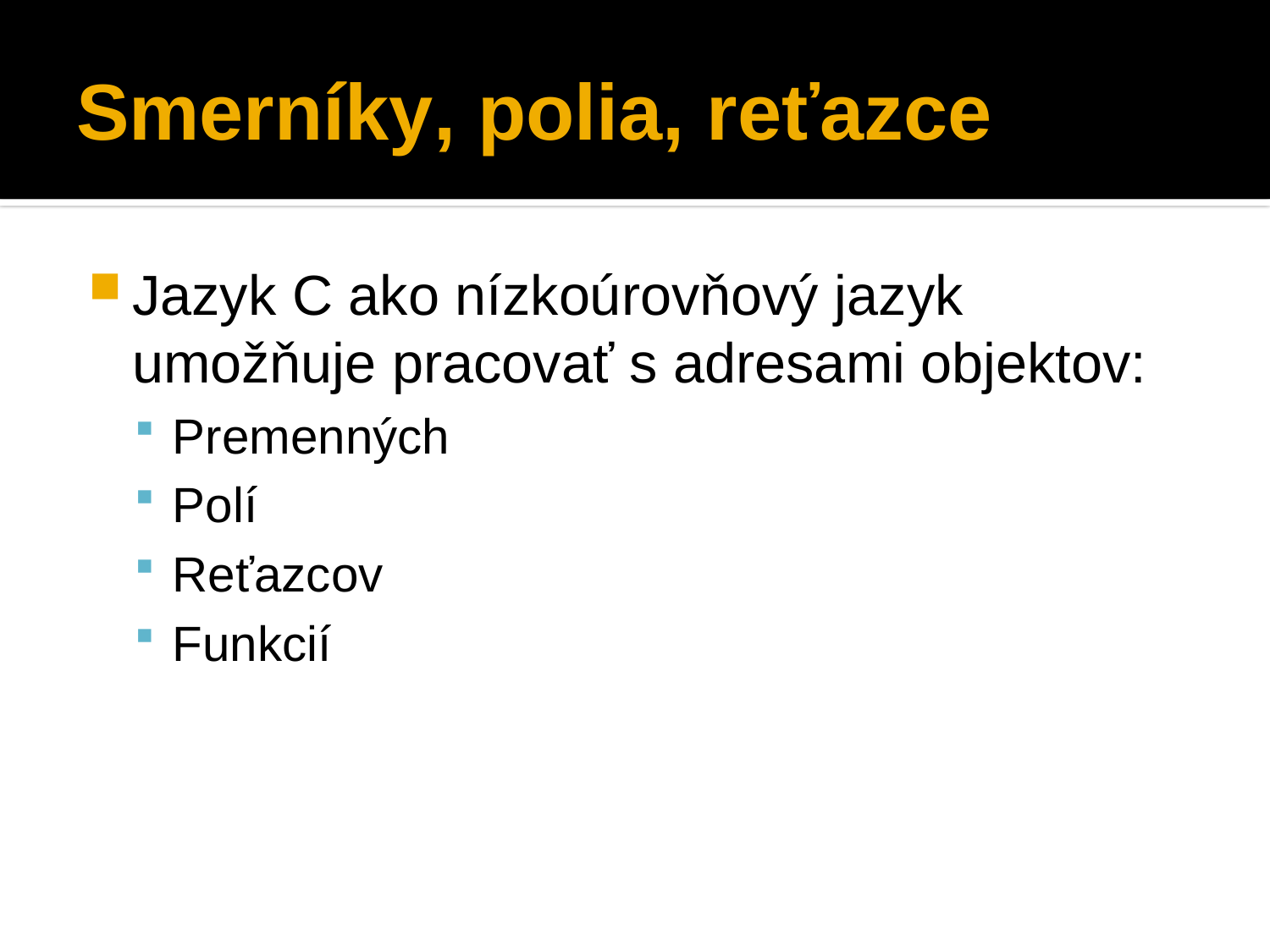

# Smerníky, polia, reťazce
Jazyk C ako nízkoúrovňový jazyk umožňuje pracovať s adresami objektov:
Premenných
Polí
Reťazcov
Funkcií